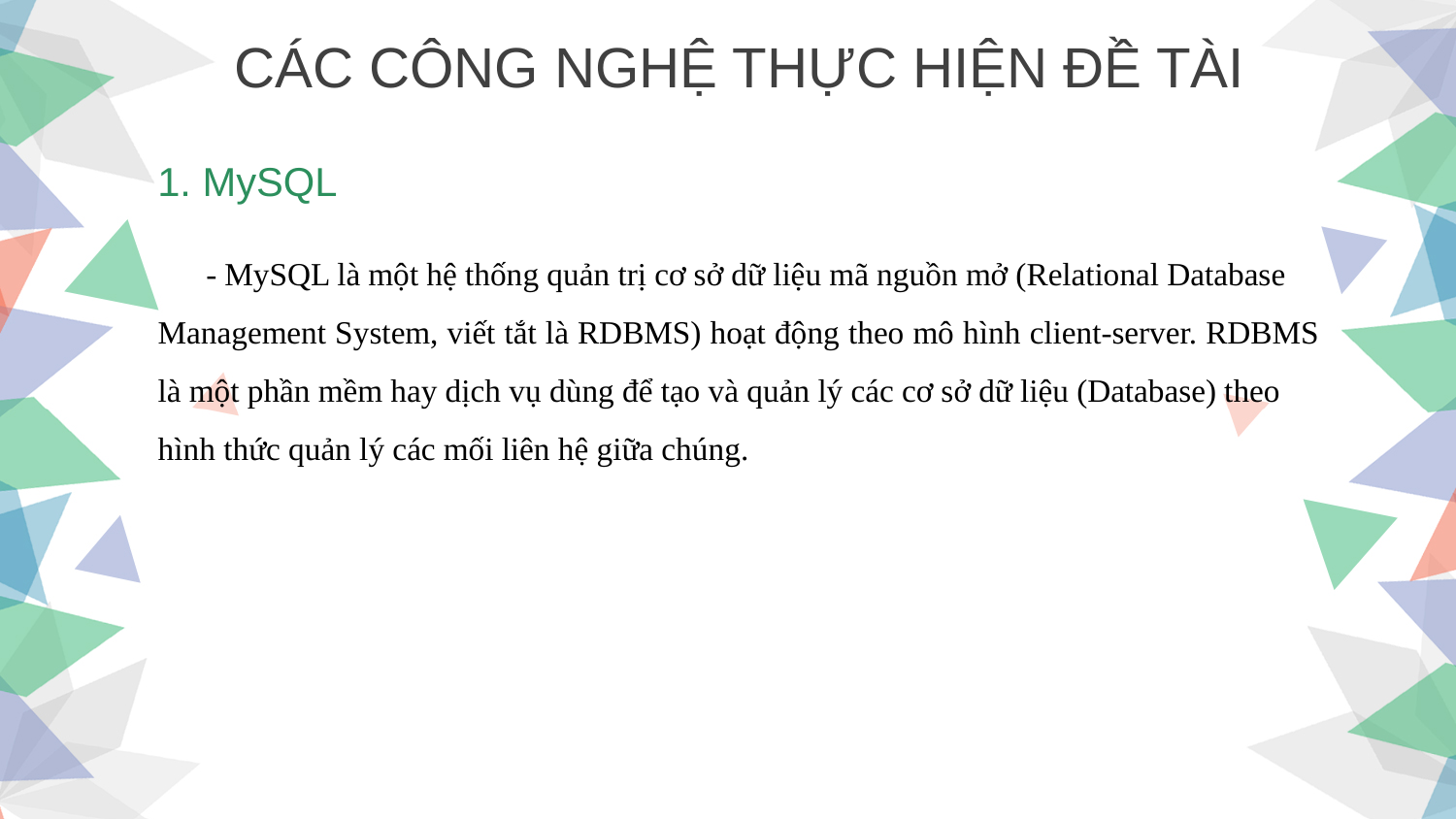

CÁC CÔNG NGHỆ THỰC HIỆN ĐỀ TÀI
1. MySQL
      - MySQL là một hệ thống quản trị cơ sở dữ liệu mã nguồn mở (Relational Database
Management System, viết tắt là RDBMS) hoạt động theo mô hình client-server. RDBMS là một phần mềm hay dịch vụ dùng để tạo và quản lý các cơ sở dữ liệu (Database) theo
hình thức quản lý các mối liên hệ giữa chúng.